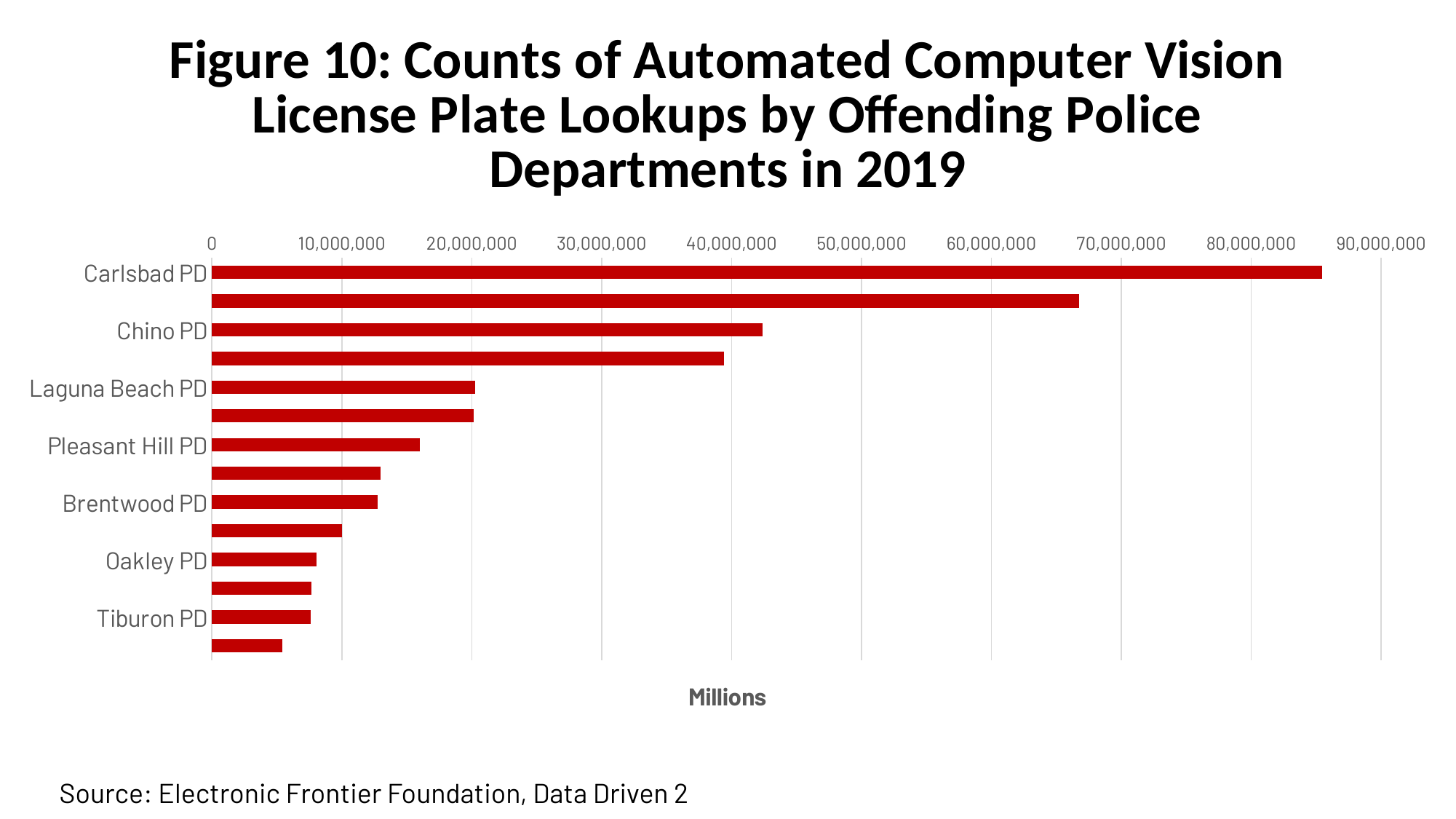

### Chart: Figure 10: Counts of Automated Computer Vision License Plate Lookups by Offending Police Departments in 2019

| Category |  |
|---|---|
| Carlsbad PD | 85479158.0 |
| Torrance PD | 66776365.0 |
| Chino PD | 42384913.0 |
| Beverly Hills PD | 39439435.0 |
| Laguna Beach PD | 20256937.0 |
| Claremont PD | 20165076.0 |
| Pleasant Hill PD | 16001028.0 |
| Martinez PD | 12990796.0 |
| Brentwood PD | 12735566.0 |
| La Verne PD | 10009205.0 |
| Oakley PD | 8057003.0 |
| Sausalito PD | 7659186.0 |
| Tiburon PD | 7610485.0 |
| Clayton PD | 5440589.0 |
Source: Electronic Frontier Foundation, Data Driven 2